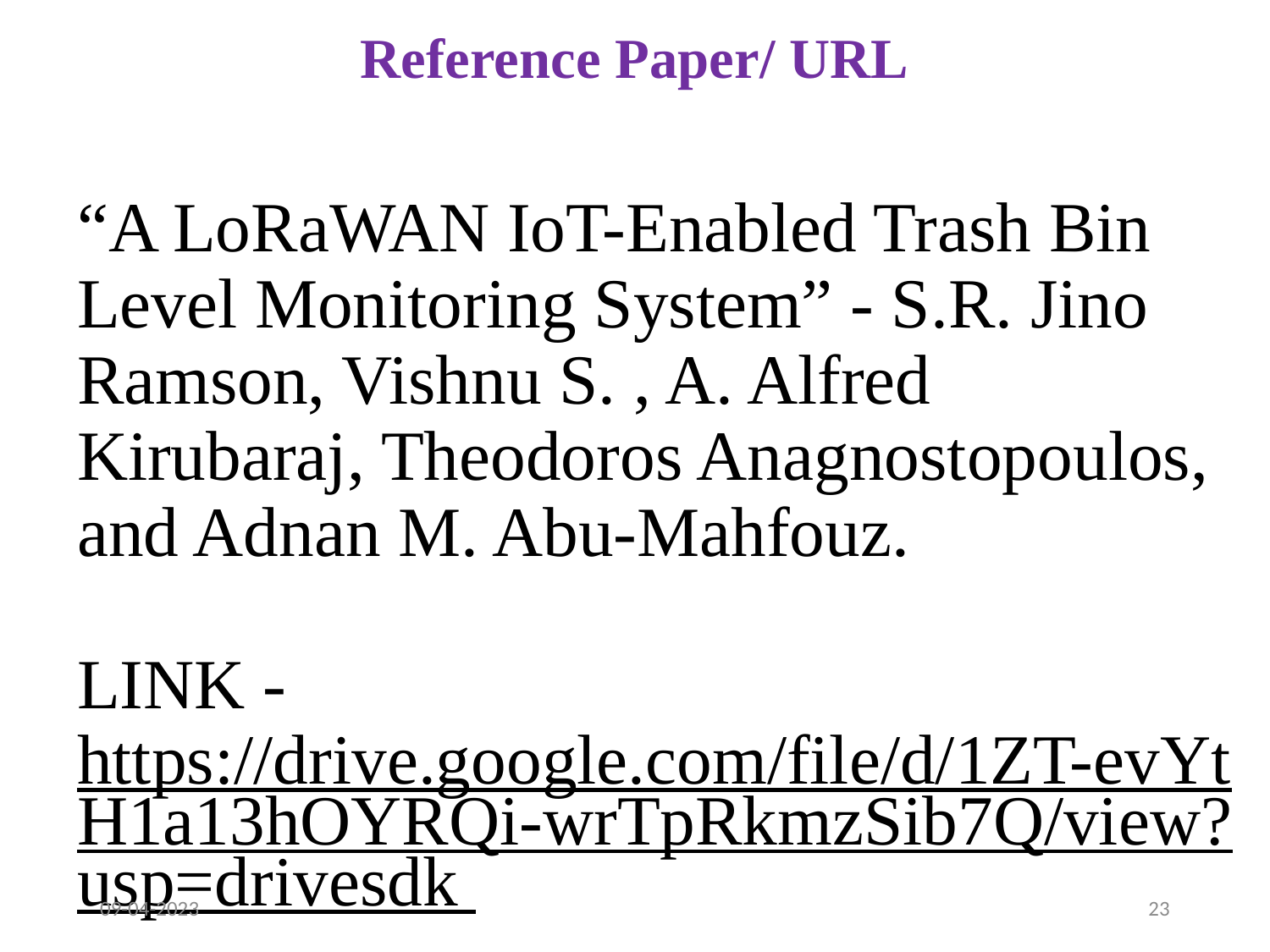

# Reference Paper/ URL
“A LoRaWAN IoT-Enabled Trash Bin Level Monitoring System” - S.R. Jino Ramson, Vishnu S. , A. Alfred Kirubaraj, Theodoros Anagnostopoulos, and Adnan M. Abu-Mahfouz.

LINK - https://drive.google.com/file/d/1ZT-evYtH1a13hOYRQi-wrTpRkmzSib7Q/view?usp=drivesdk

09-04-2023
23